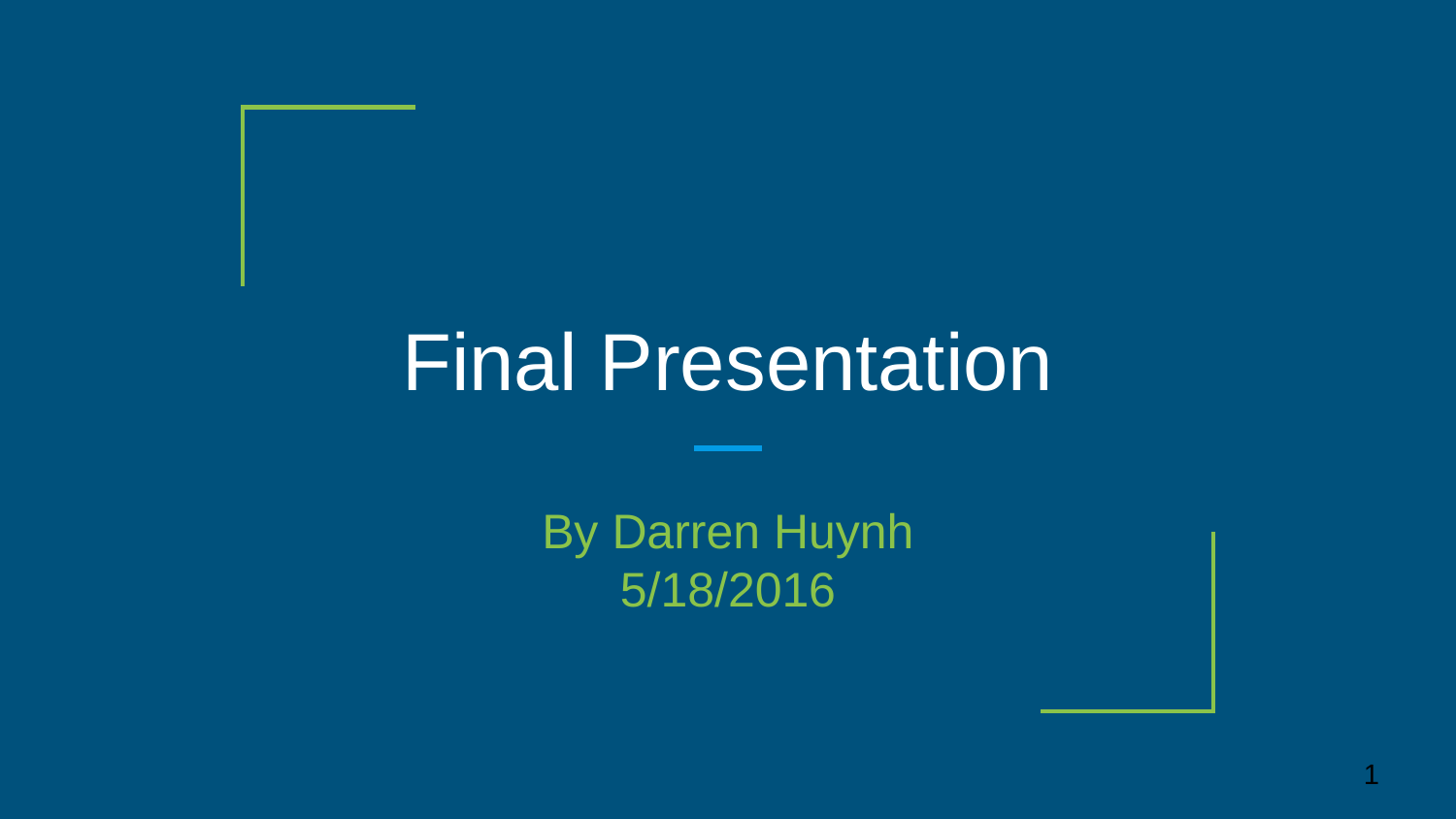

# Final Presentation
By Darren Huynh
5/18/2016
1